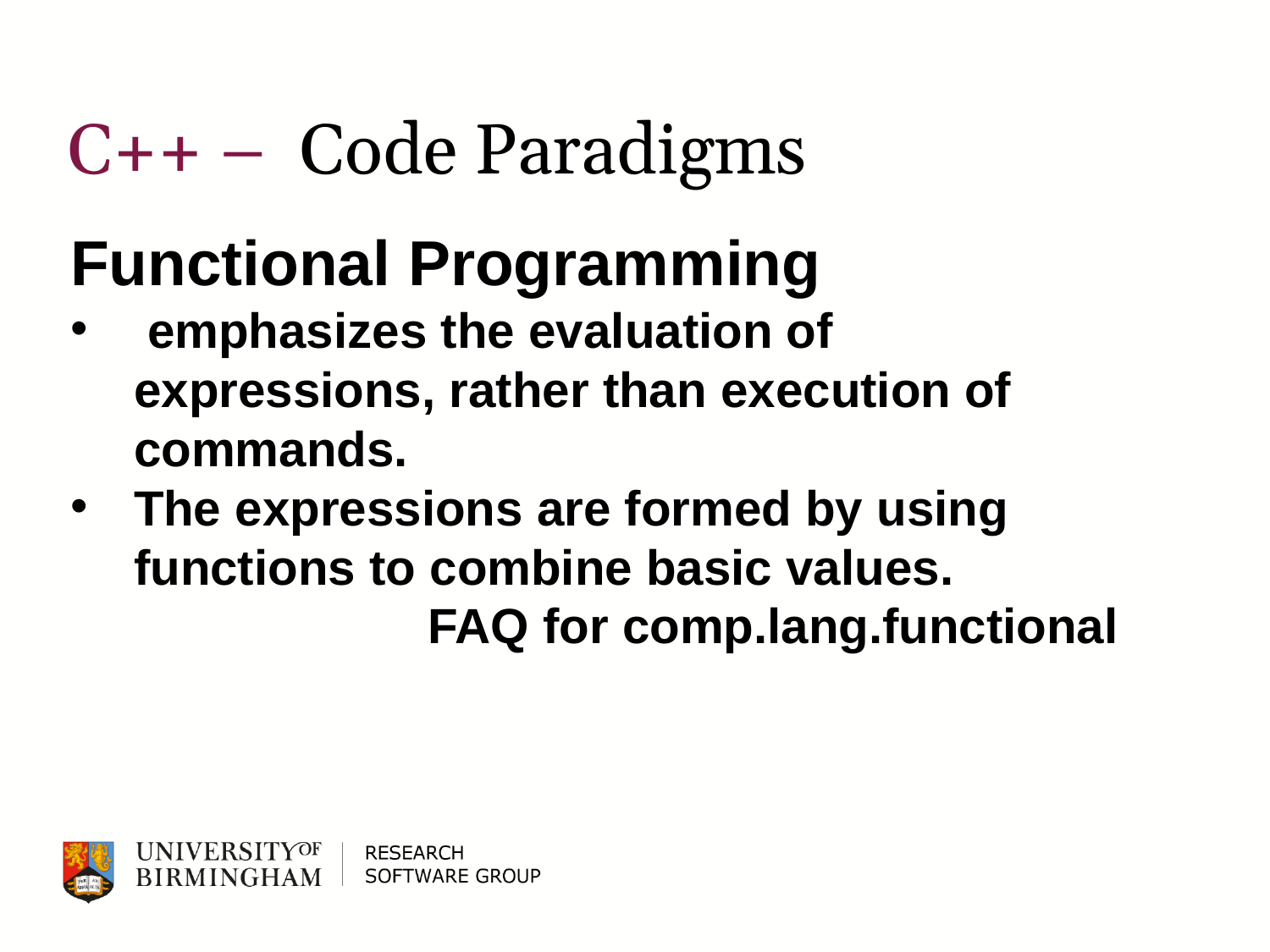

# C++ –  Code Paradigms
Functional Programming
 emphasizes the evaluation of expressions, rather than execution of commands.
The expressions are formed by using functions to combine basic values.
                          FAQ for comp.lang.functional